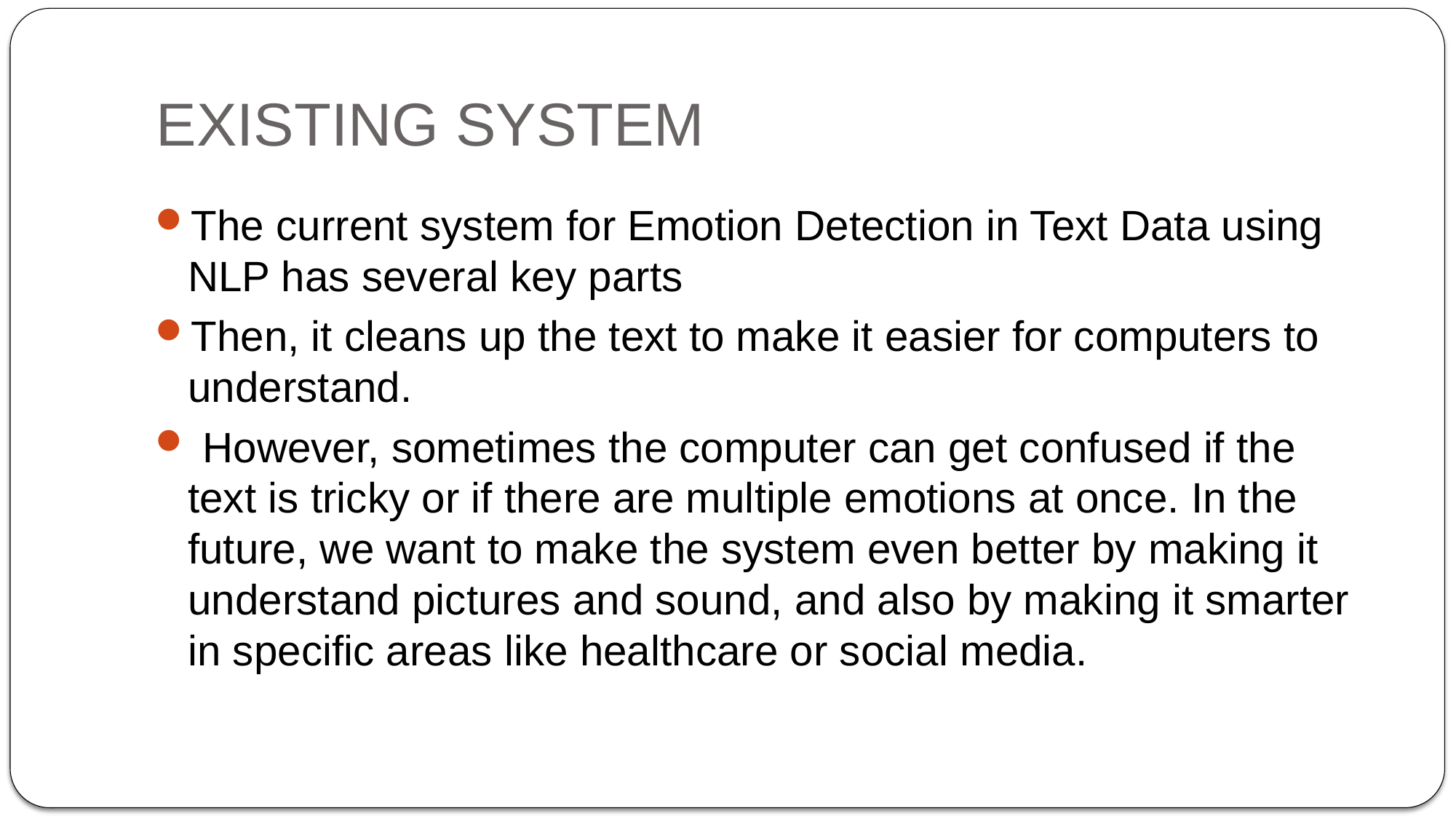

# EXISTING SYSTEM
The current system for Emotion Detection in Text Data using NLP has several key parts
Then, it cleans up the text to make it easier for computers to understand.
 However, sometimes the computer can get confused if the text is tricky or if there are multiple emotions at once. In the future, we want to make the system even better by making it understand pictures and sound, and also by making it smarter in specific areas like healthcare or social media.